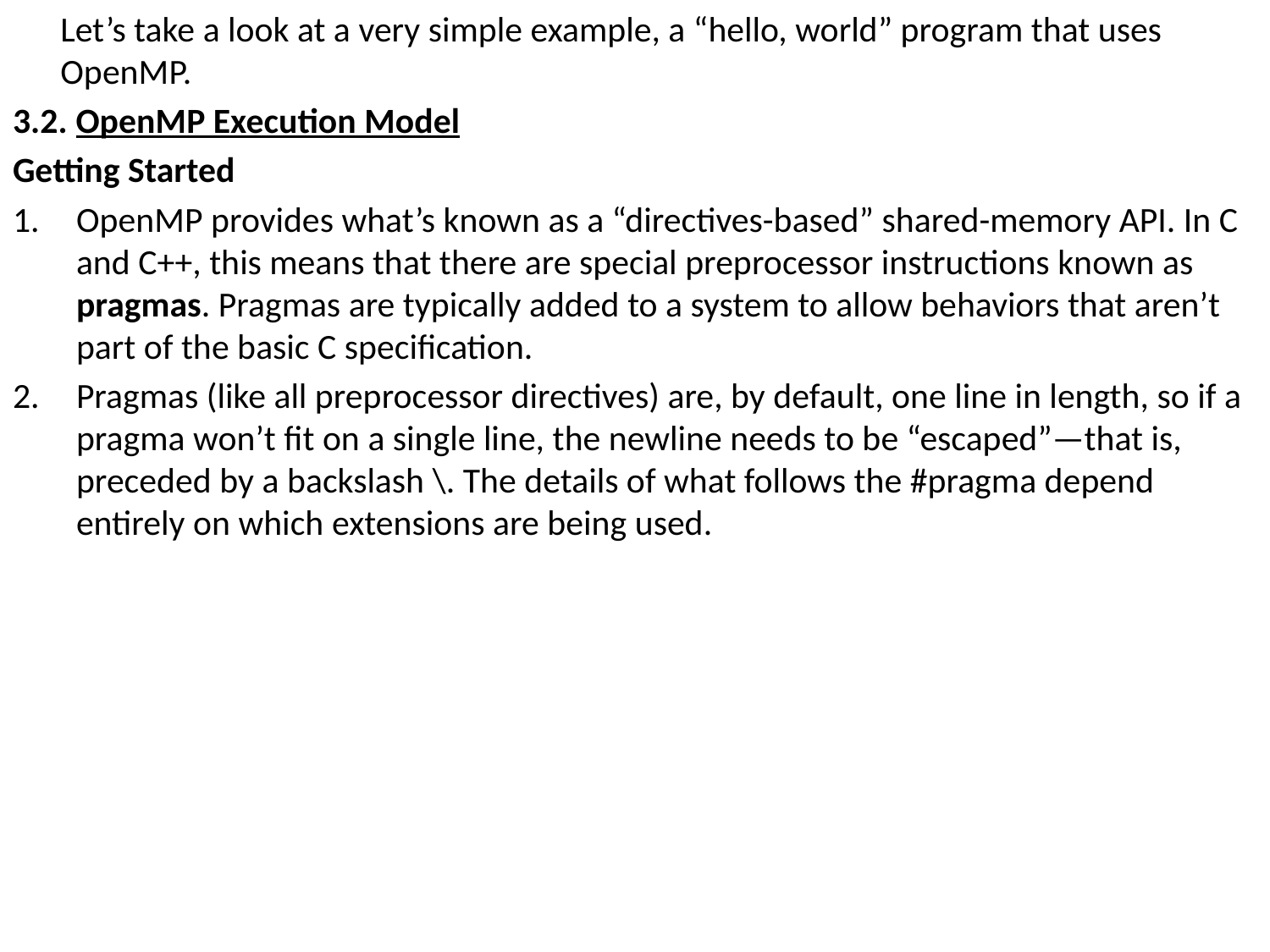

Let’s take a look at a very simple example, a “hello, world” program that uses OpenMP.
3.2. OpenMP Execution Model
Getting Started
OpenMP provides what’s known as a “directives-based” shared-memory API. In C and C++, this means that there are special preprocessor instructions known as pragmas. Pragmas are typically added to a system to allow behaviors that aren’t part of the basic C speciﬁcation.
Pragmas (like all preprocessor directives) are, by default, one line in length, so if a pragma won’t ﬁt on a single line, the newline needs to be “escaped”—that is, preceded by a backslash \. The details of what follows the #pragma depend entirely on which extensions are being used.